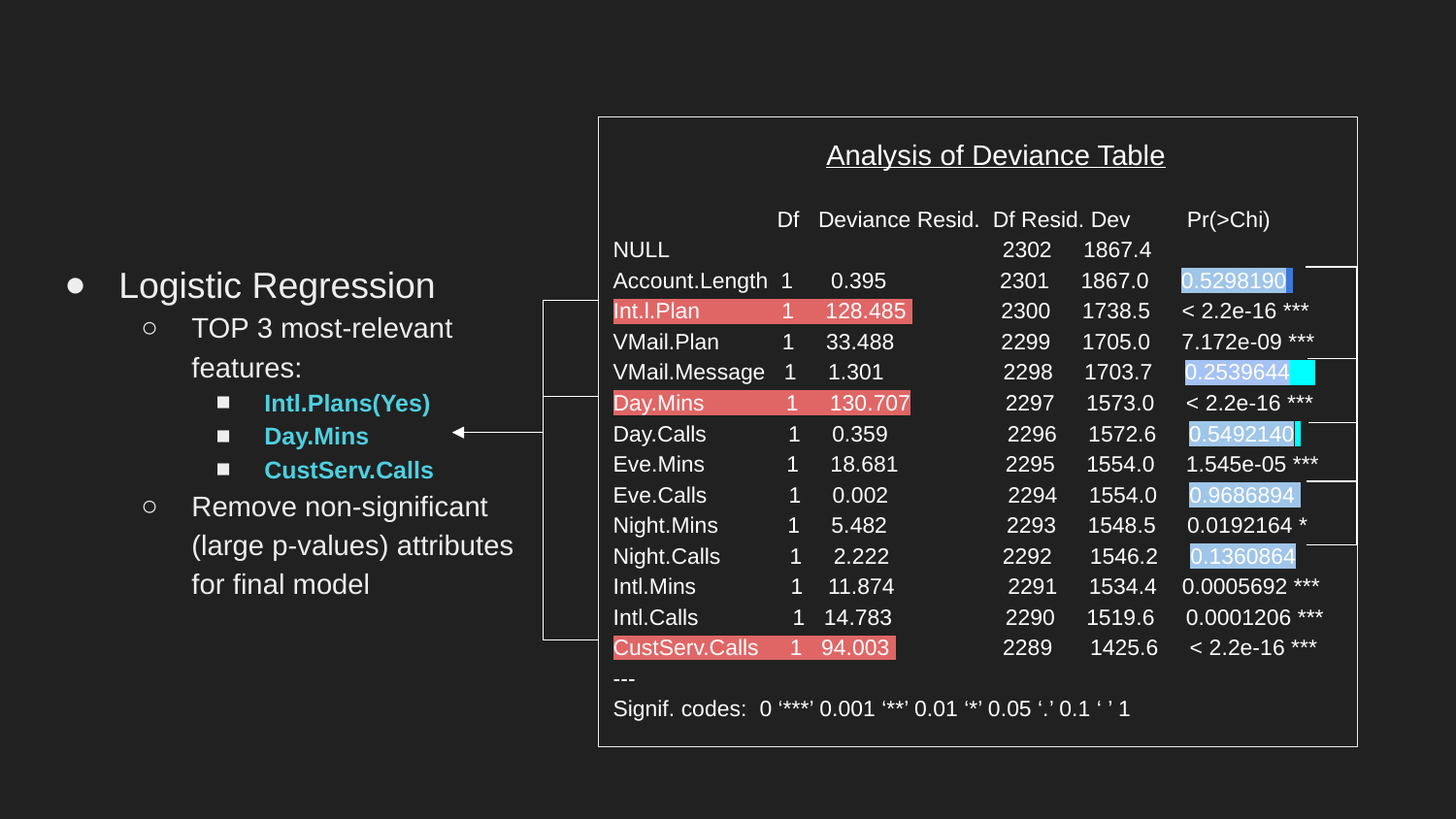

Analysis of Deviance Table

                          Df   Deviance Resid.  Df Resid. Dev         Pr(>Chi)
NULL                                                     2302     1867.4
Account.Length  1      0.395                  2301     1867.0     0.5298190
Int.l.Plan             1     128.485               2300     1738.5     < 2.2e-16 ***
VMail.Plan          1     33.488                 2299     1705.0     7.172e-09 ***
VMail.Message   1     1.301                   2298     1703.7     0.2539644
Day.Mins             1     130.707               2297     1573.0     < 2.2e-16 ***
Day.Calls             1     0.359                   2296     1572.6     0.5492140
Eve.Mins             1     18.681                 2295     1554.0     1.545e-05 ***
Eve.Calls             1     0.002                   2294     1554.0     0.9686894
Night.Mins           1     5.482                   2293     1548.5     0.0192164 *
Night.Calls           1     2.222                  2292      1546.2     0.1360864
Intl.Mins               1    11.874                  2291     1534.4    0.0005692 ***
Intl.Calls               1   14.783                  2290     1519.6     0.0001206 ***
CustServ.Calls     1   94.003                  2289      1425.6     < 2.2e-16 ***
---
Signif. codes:  0 ‘***’ 0.001 ‘**’ 0.01 ‘*’ 0.05 ‘.’ 0.1 ‘ ’ 1

Logistic Regression
TOP 3 most-relevant features:
Intl.Plans(Yes)
Day.Mins
CustServ.Calls
Remove non-significant (large p-values) attributes for final model